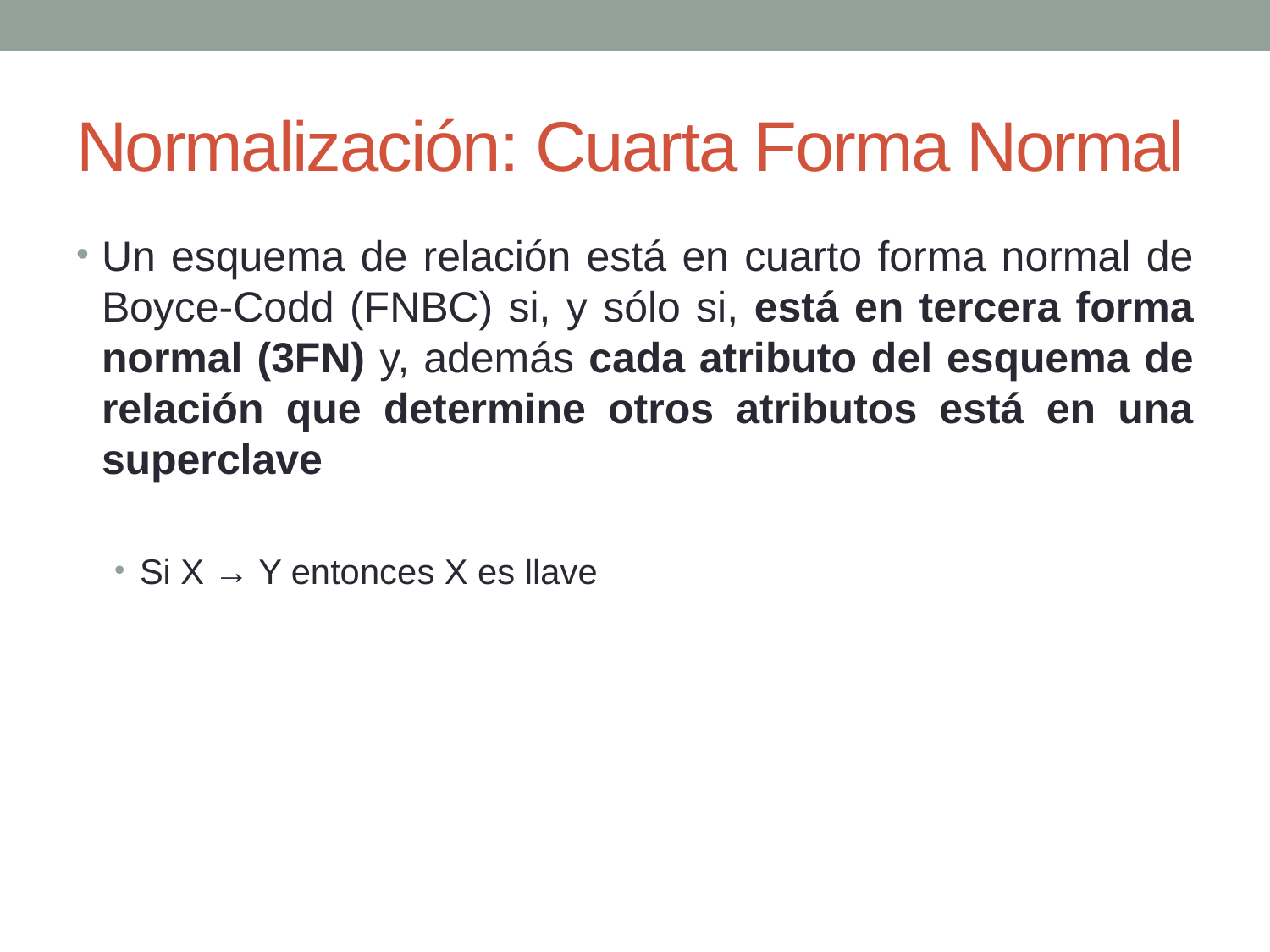

# Normalización: Cuarta Forma Normal
Un esquema de relación está en cuarto forma normal de Boyce-Codd (FNBC) si, y sólo si, está en tercera forma normal (3FN) y, además cada atributo del esquema de relación que determine otros atributos está en una superclave

Si X → Y entonces X es llave